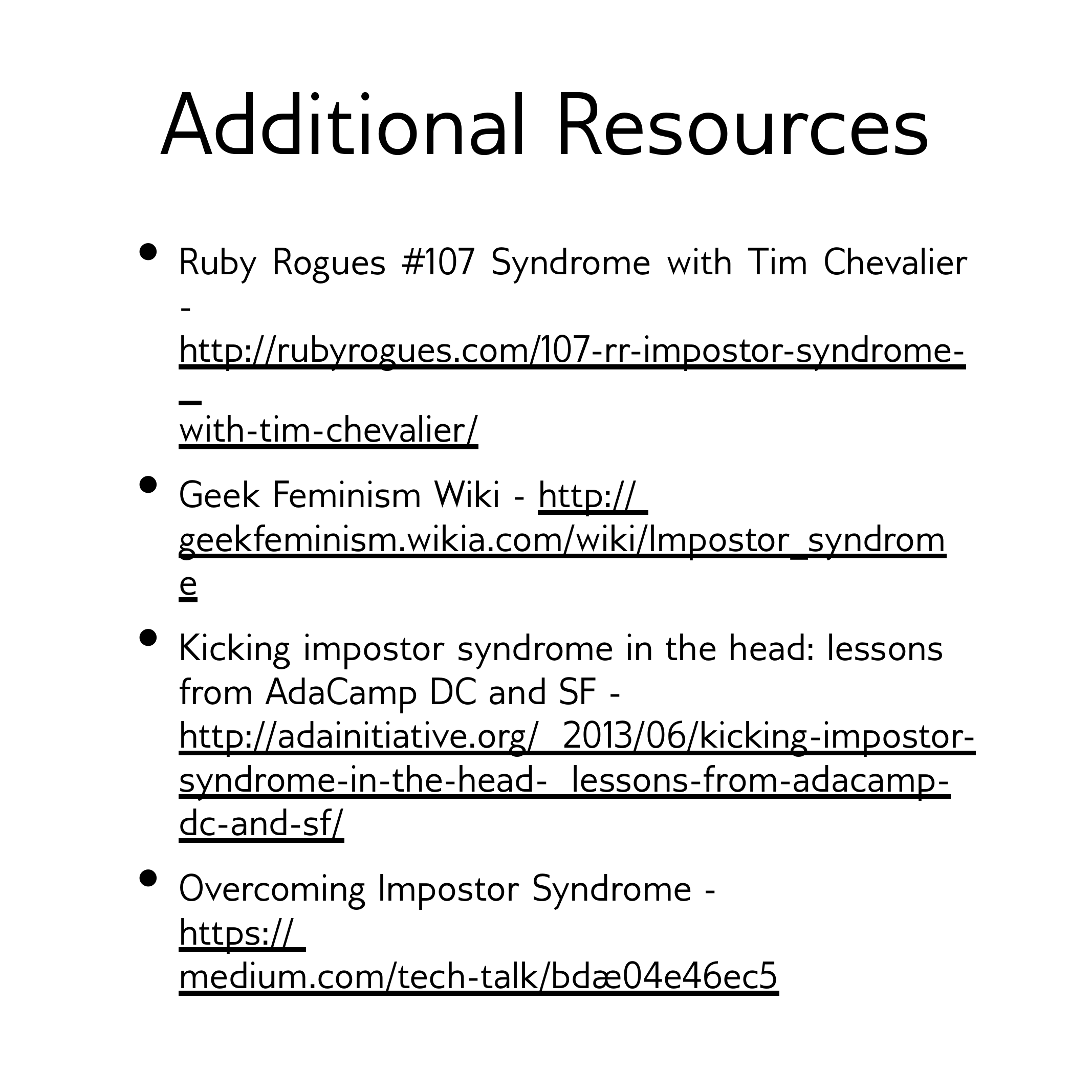

# Additional Resources
Ruby Rogues #107 Syndrome with Tim Chevalier -  http://rubyrogues.com/107-rr-impostor-syndrome-  with-tim-chevalier/
Geek Feminism Wiki - http://  geekfeminism.wikia.com/wiki/Impostor_syndrome
Kicking impostor syndrome in the head: lessons  from AdaCamp DC and SF - http://adainitiative.org/  2013/06/kicking-impostor-syndrome-in-the-head-  lessons-from-adacamp-dc-and-sf/
Overcoming Impostor Syndrome - https://  medium.com/tech-talk/bdae04e46ec5